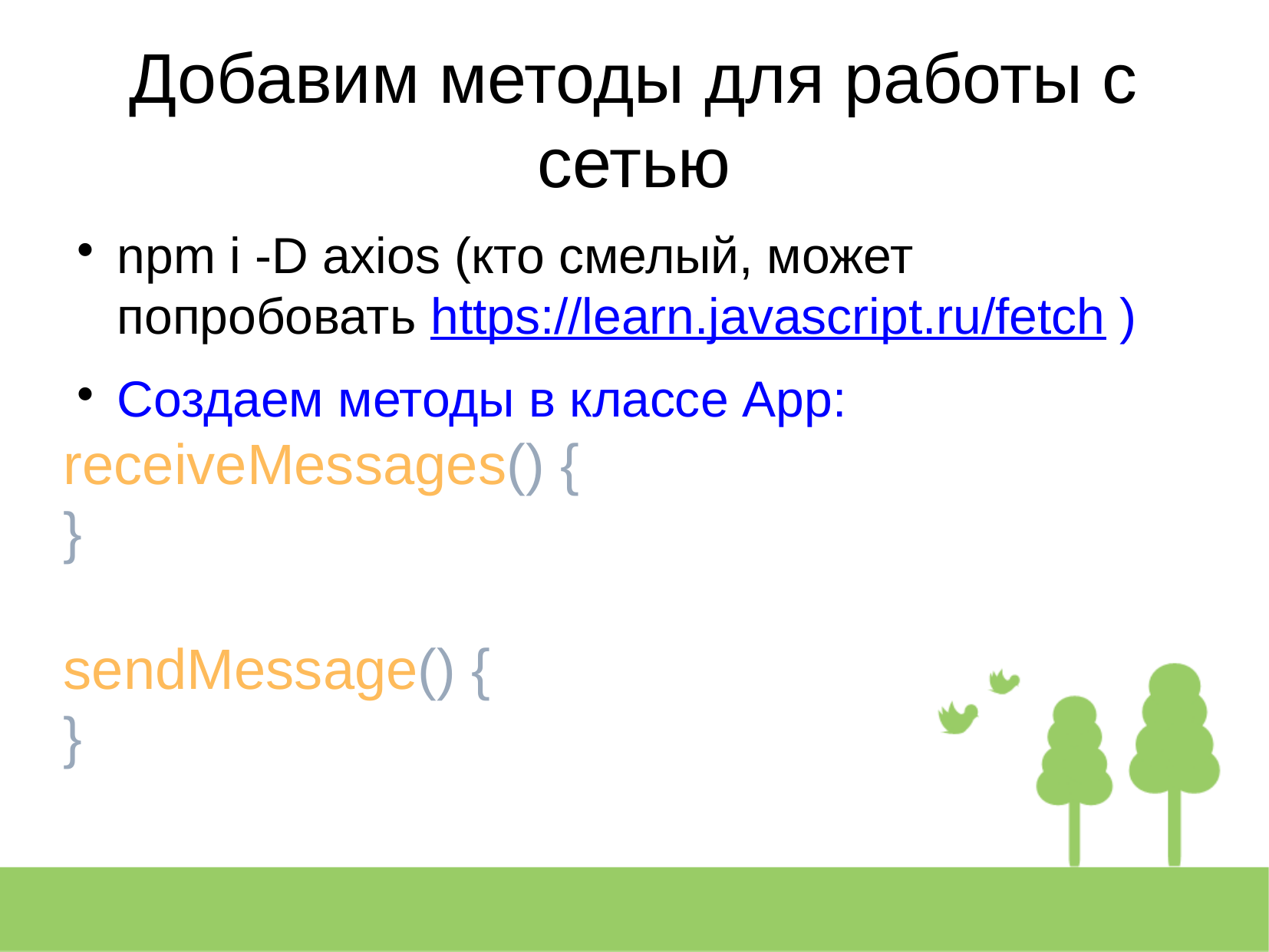

Добавим методы для работы с сетью
npm i -D axios (кто смелый, может попробовать https://learn.javascript.ru/fetch )
Создаем методы в классе App:
receiveMessages() {
}

sendMessage() {
}